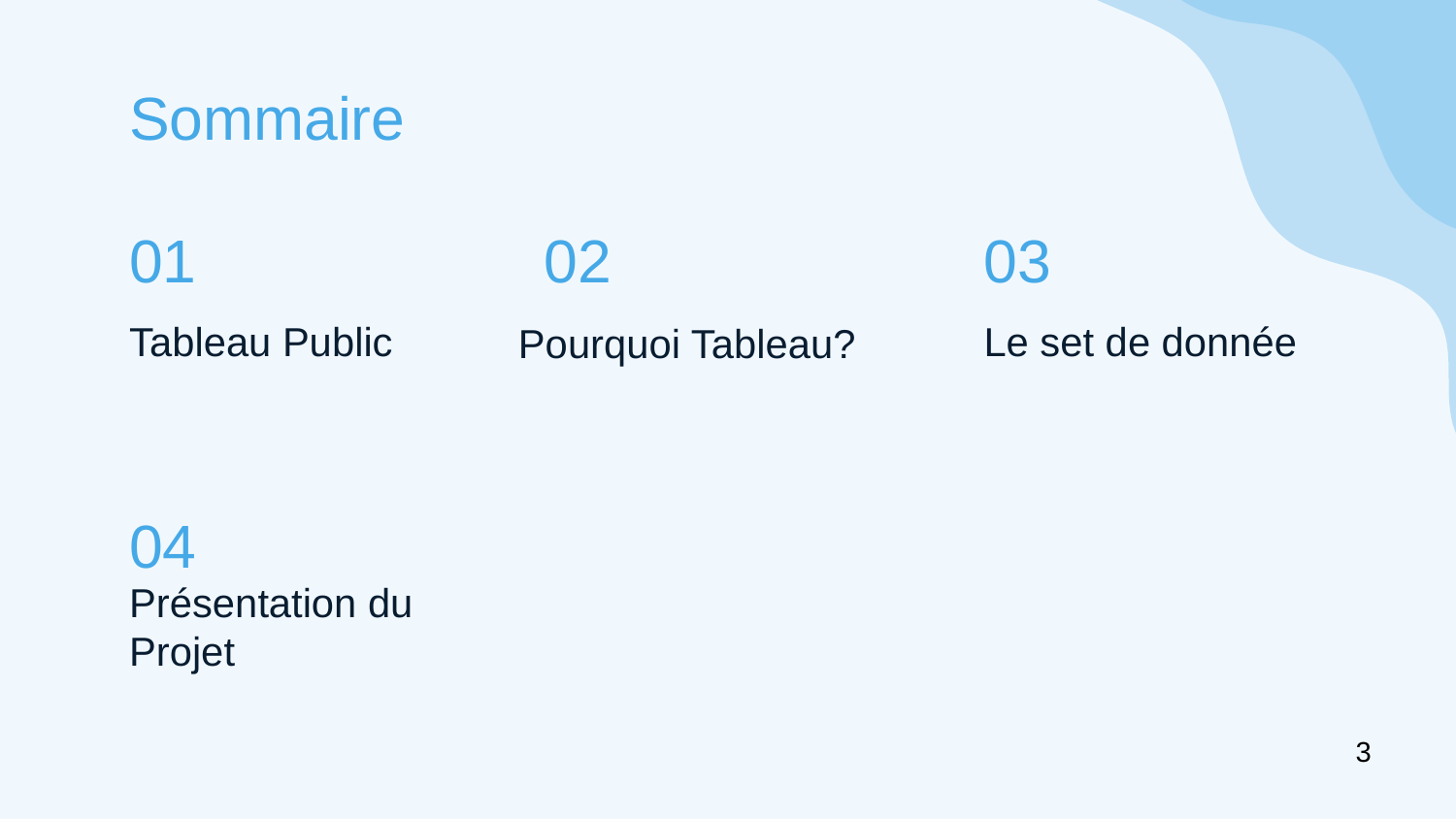

Sommaire
01
02
03
# Tableau Public
Le set de donnée
Pourquoi Tableau?
04
Présentation du Projet
3